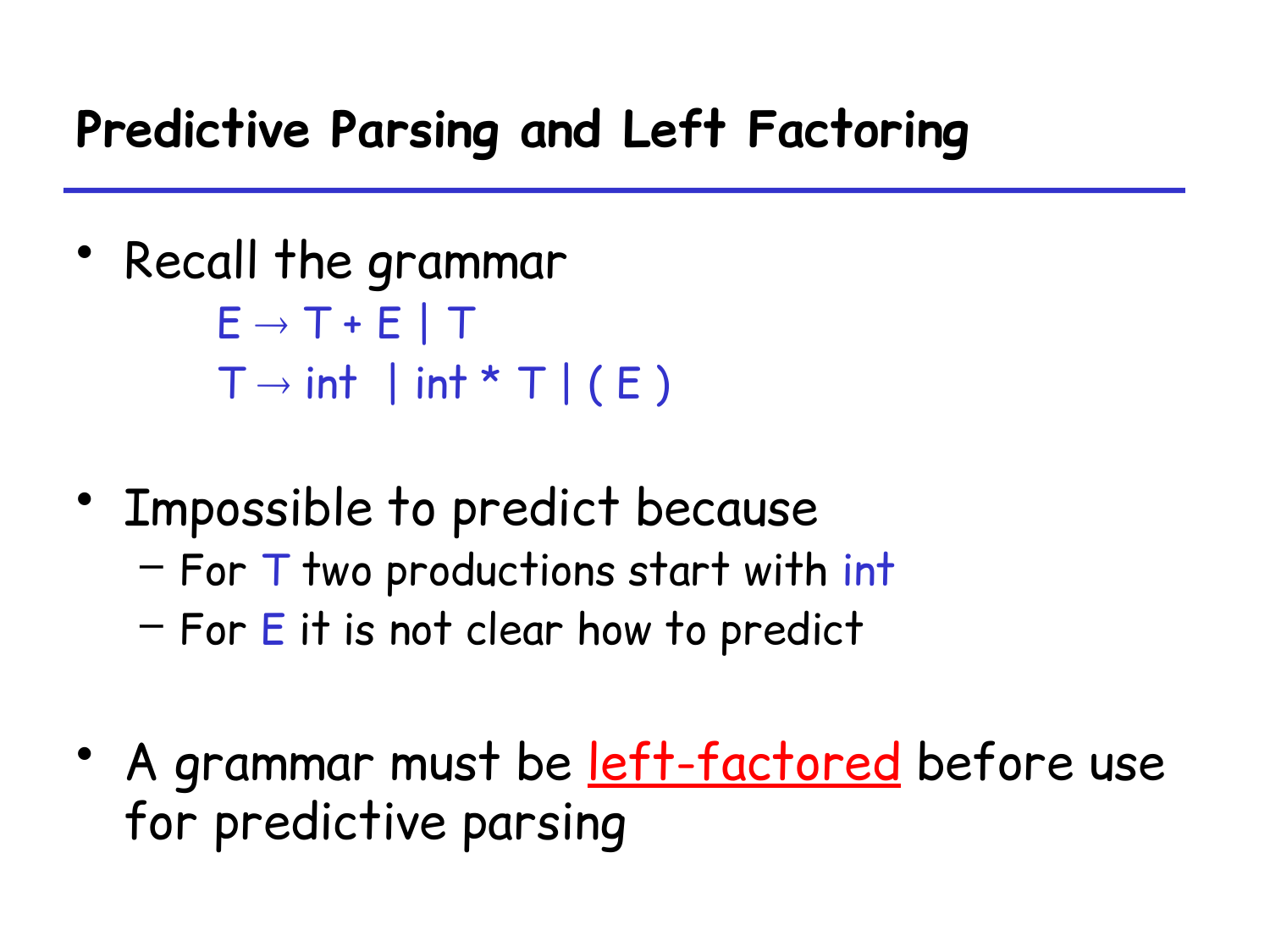

# Predictive Parsing and Left Factoring
Recall the grammar
      E → T + E | T
      T → int  | int * T | ( E )

Impossible to predict because
For T two productions start with int
For E it is not clear how to predict

A grammar must be left-factored before use for predictive parsing
8